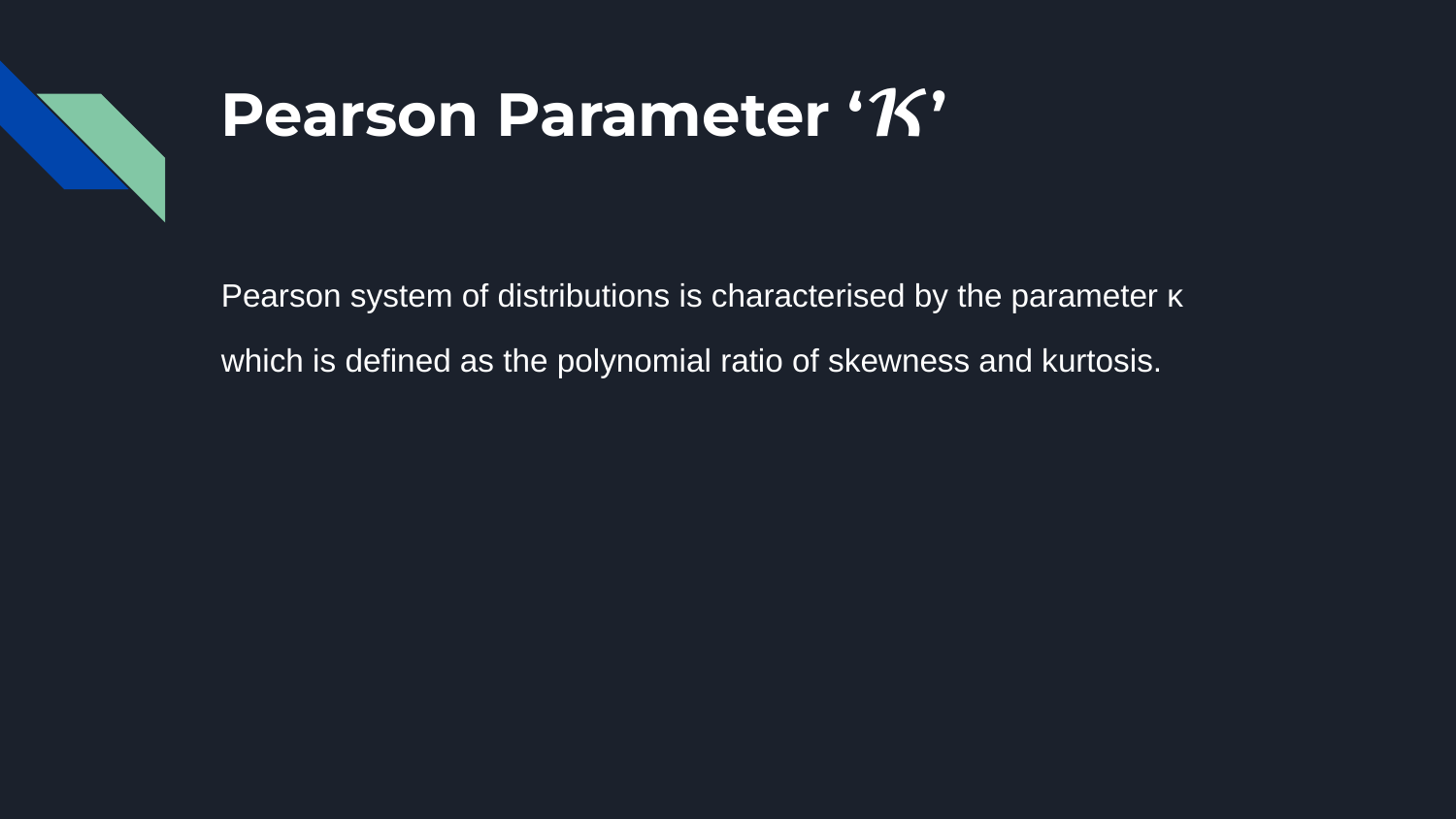

# Pearson Parameter ‘𝓚’
Pearson system of distributions is characterised by the parameter κ
which is defined as the polynomial ratio of skewness and kurtosis.